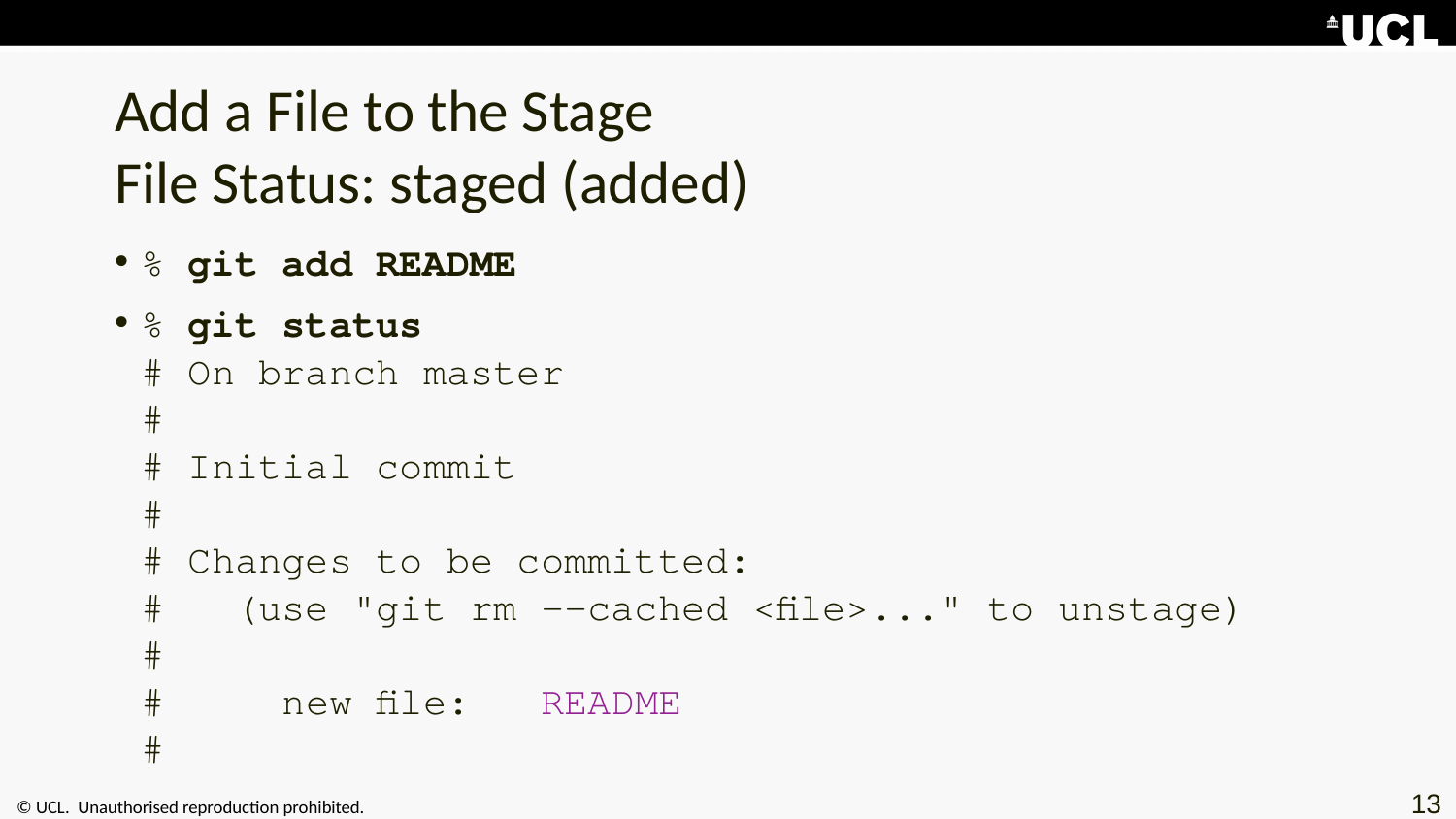

# Add a File to the Stage
File Status: staged (added)
% git add README
% git status
# On branch master
#
# Initial commit
#
# Changes to be committed:
#   (use "git rm --cached <file>..." to unstage)
#
#	new file:   README
#
13